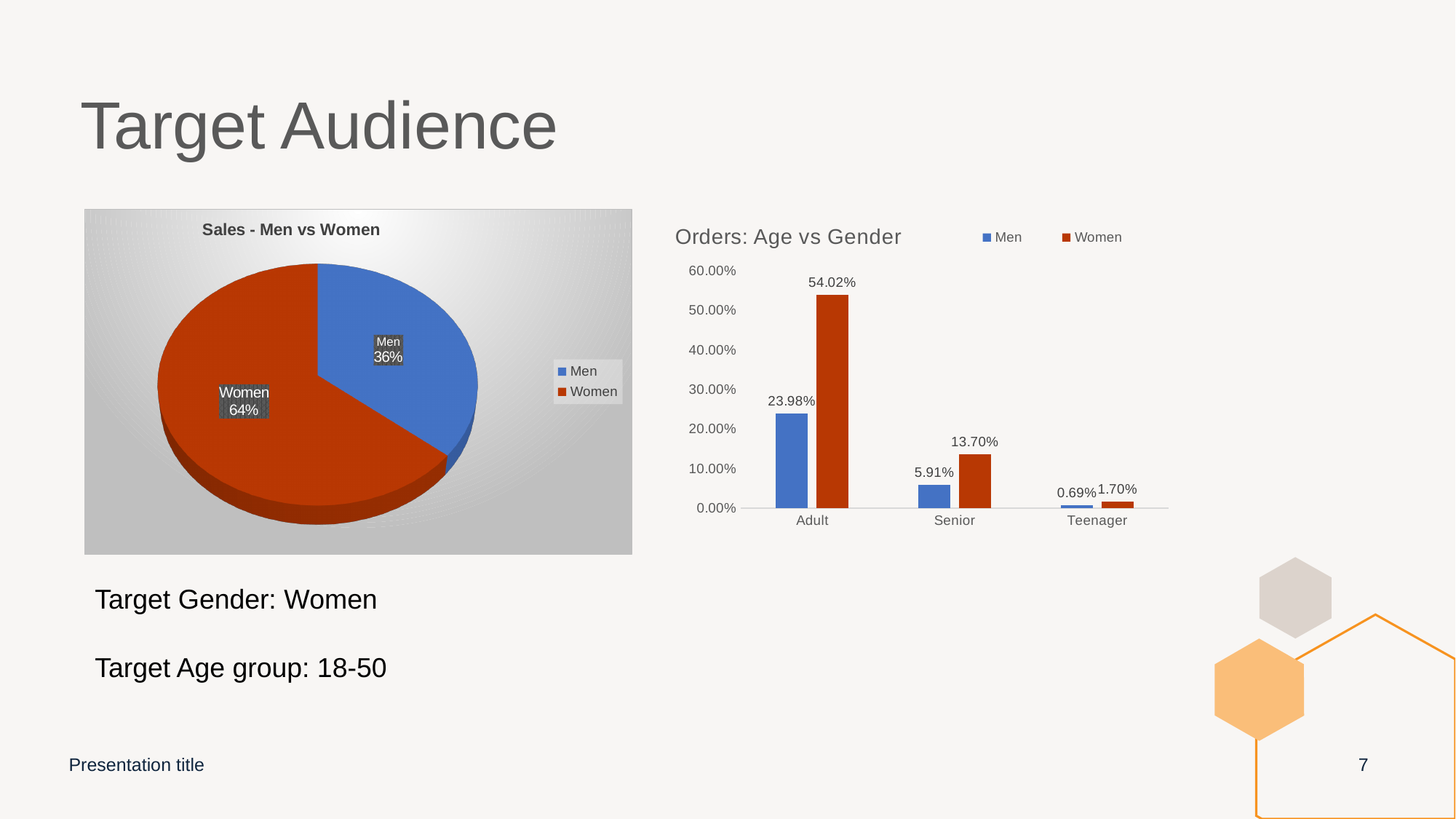

# Target Audience

[unsupported chart]

### Chart: Orders: Age vs Gender

| Category | Men | Women |
|---|---|---|
| Adult | 0.2397977260282797 | 0.540181015879151 |
| Senior | 0.05913614842013721 | 0.1369858601475183 |
| Teenager | 0.006860566238283892 | 0.017038683286629948 |
Target Gender: Women
Target Age group: 18-50
Presentation title
7